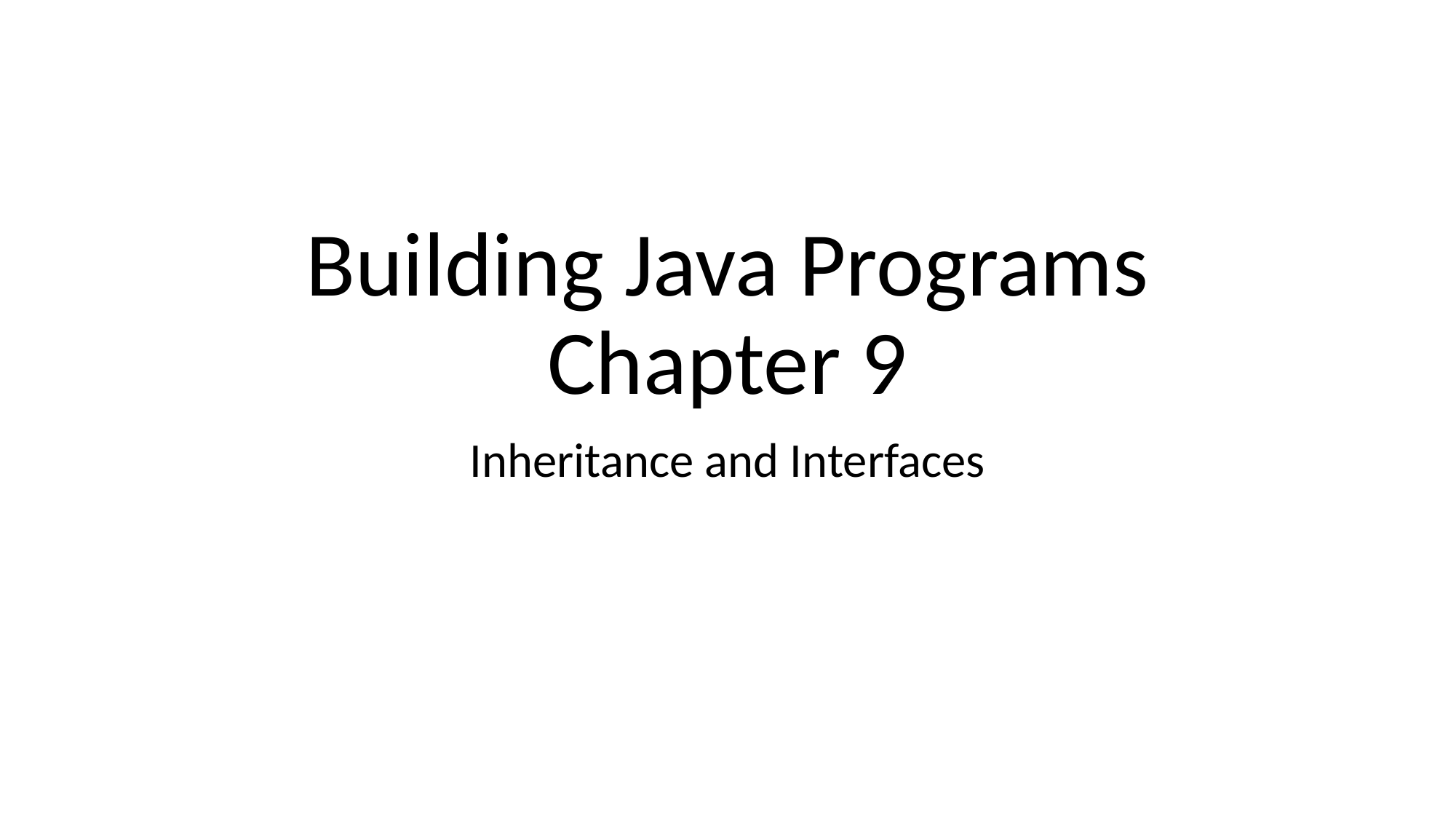

# Building Java Programs Chapter 9
Inheritance and Interfaces